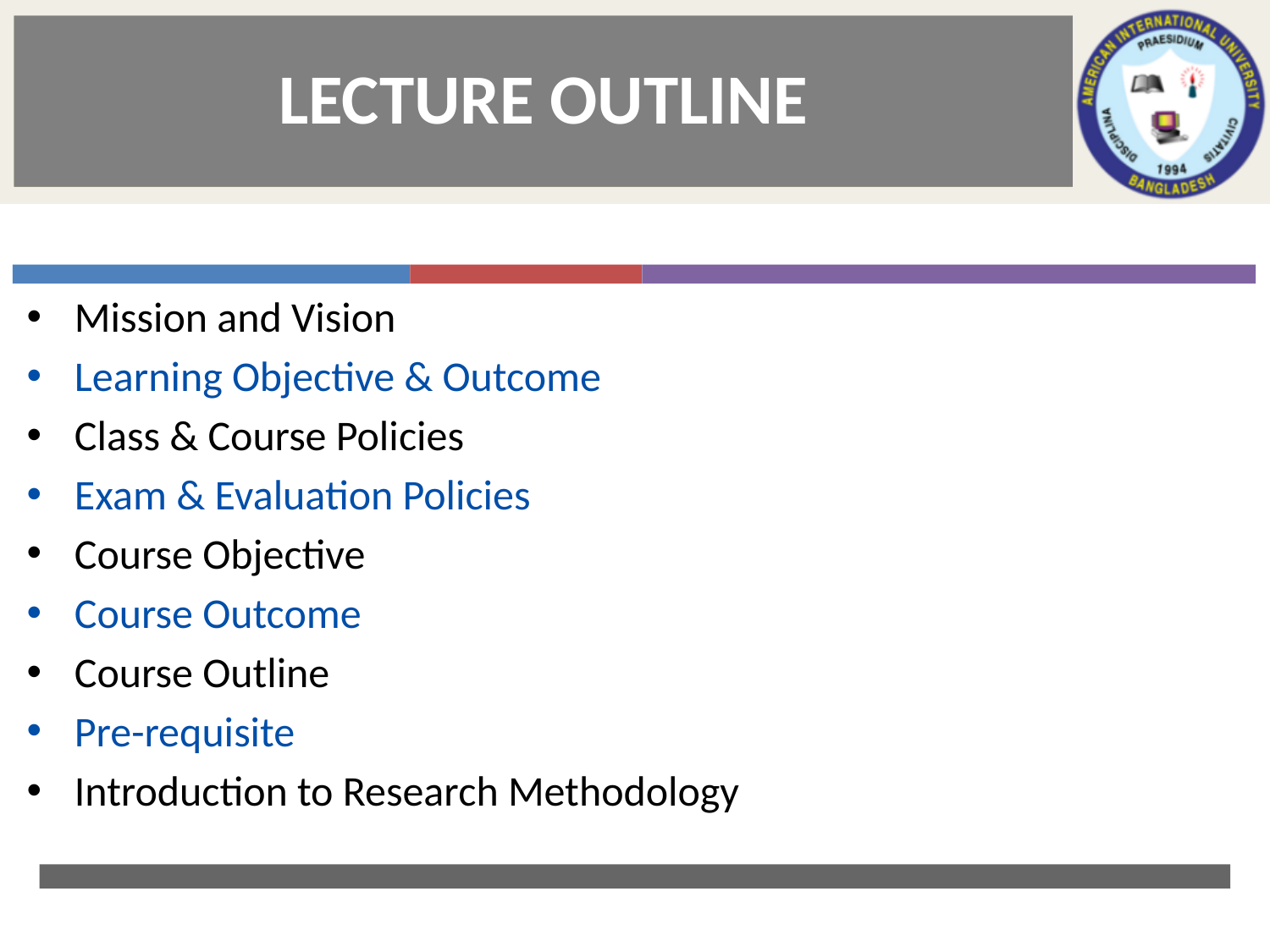

Mission and Vision
Learning Objective & Outcome
Class & Course Policies
Exam & Evaluation Policies
Course Objective
Course Outcome
Course Outline
Pre-requisite
Introduction to Research Methodology